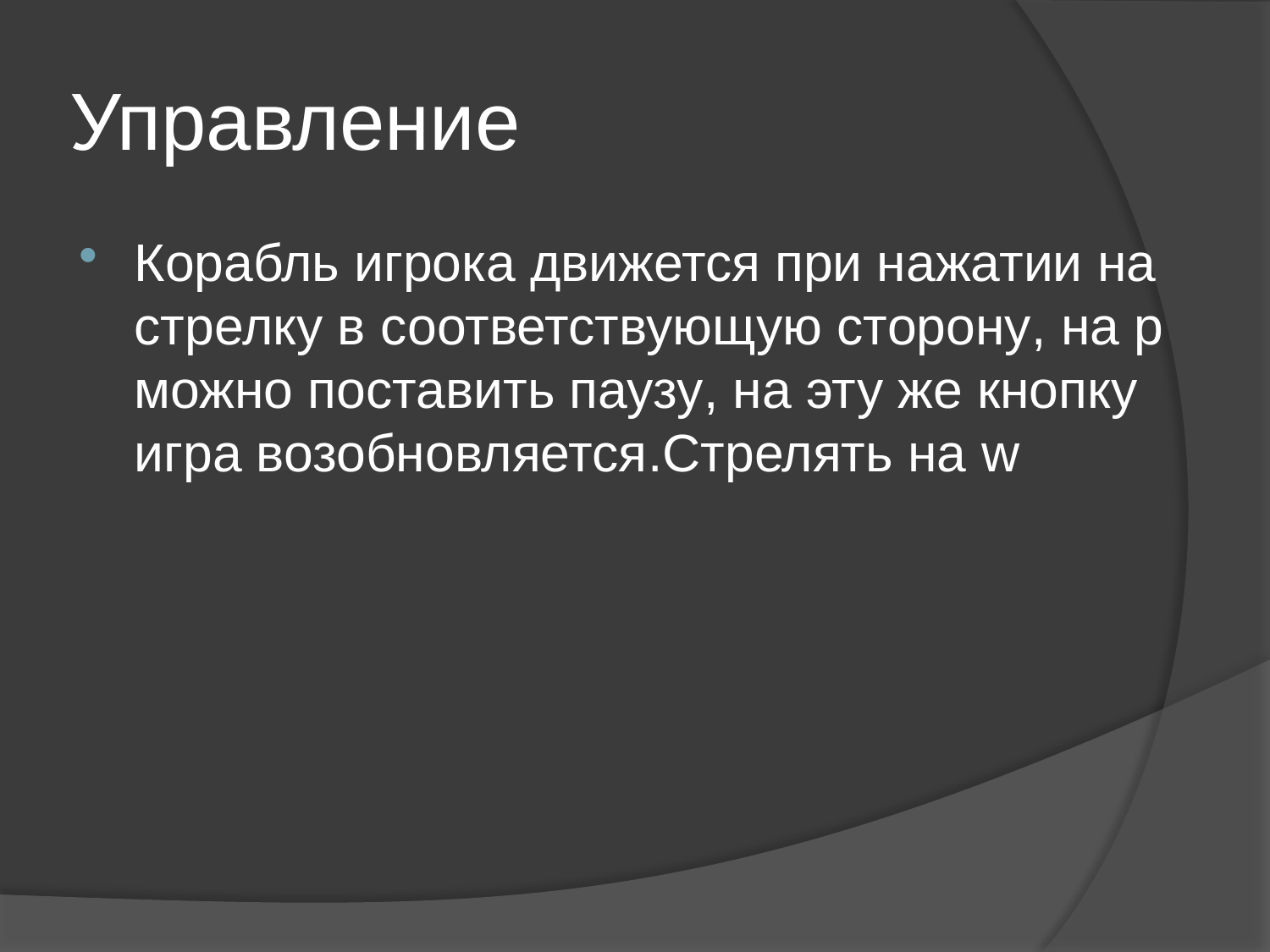

# Управление
Корабль игрока движется при нажатии на стрелку в соответствующую сторону, на p можно поставить паузу, на эту же кнопку игра возобновляется.Стрелять на w